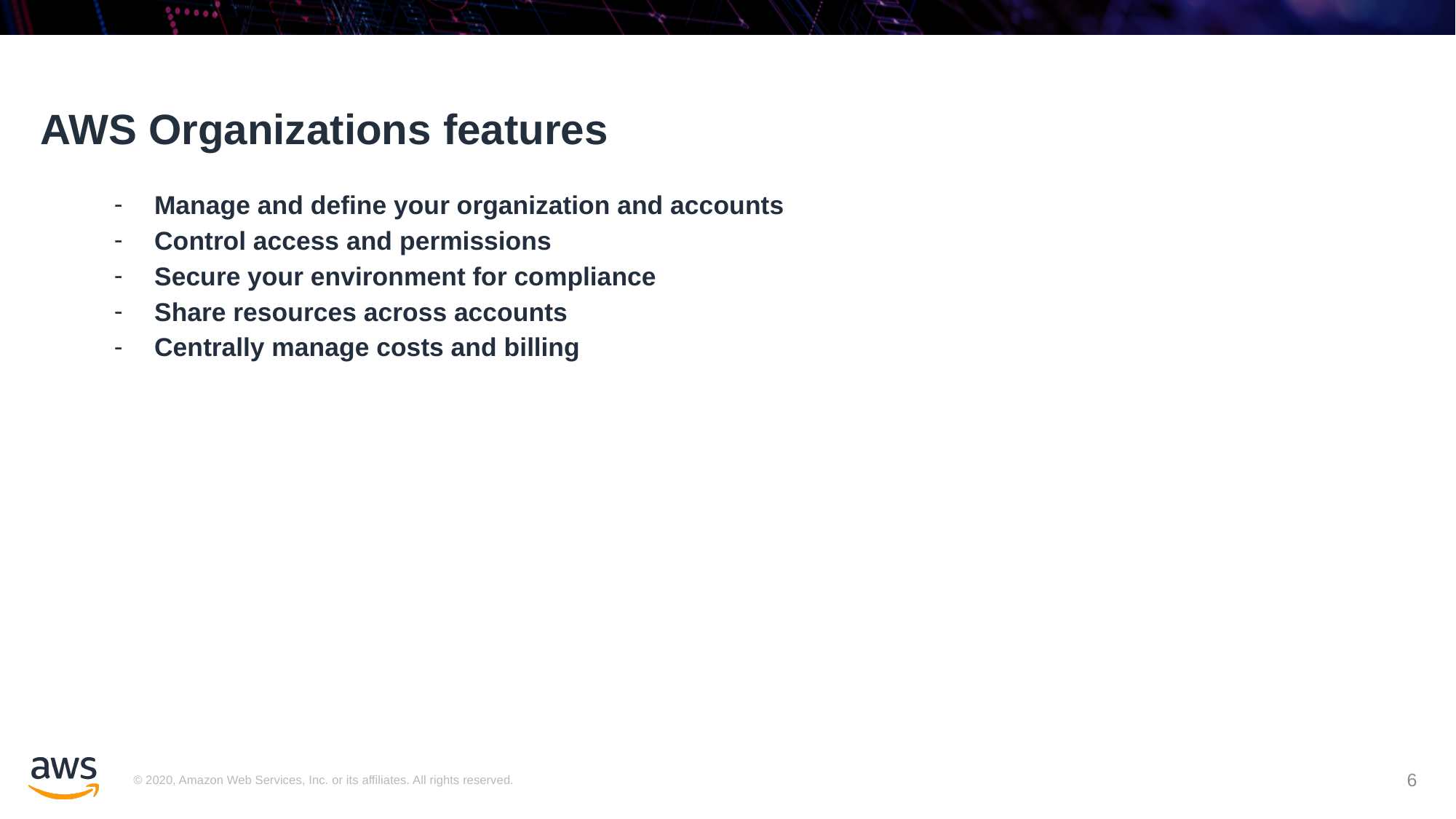

# AWS Organizations features

Manage and define your organization and accounts
Control access and permissions
Secure your environment for compliance
Share resources across accounts
Centrally manage costs and billing

6